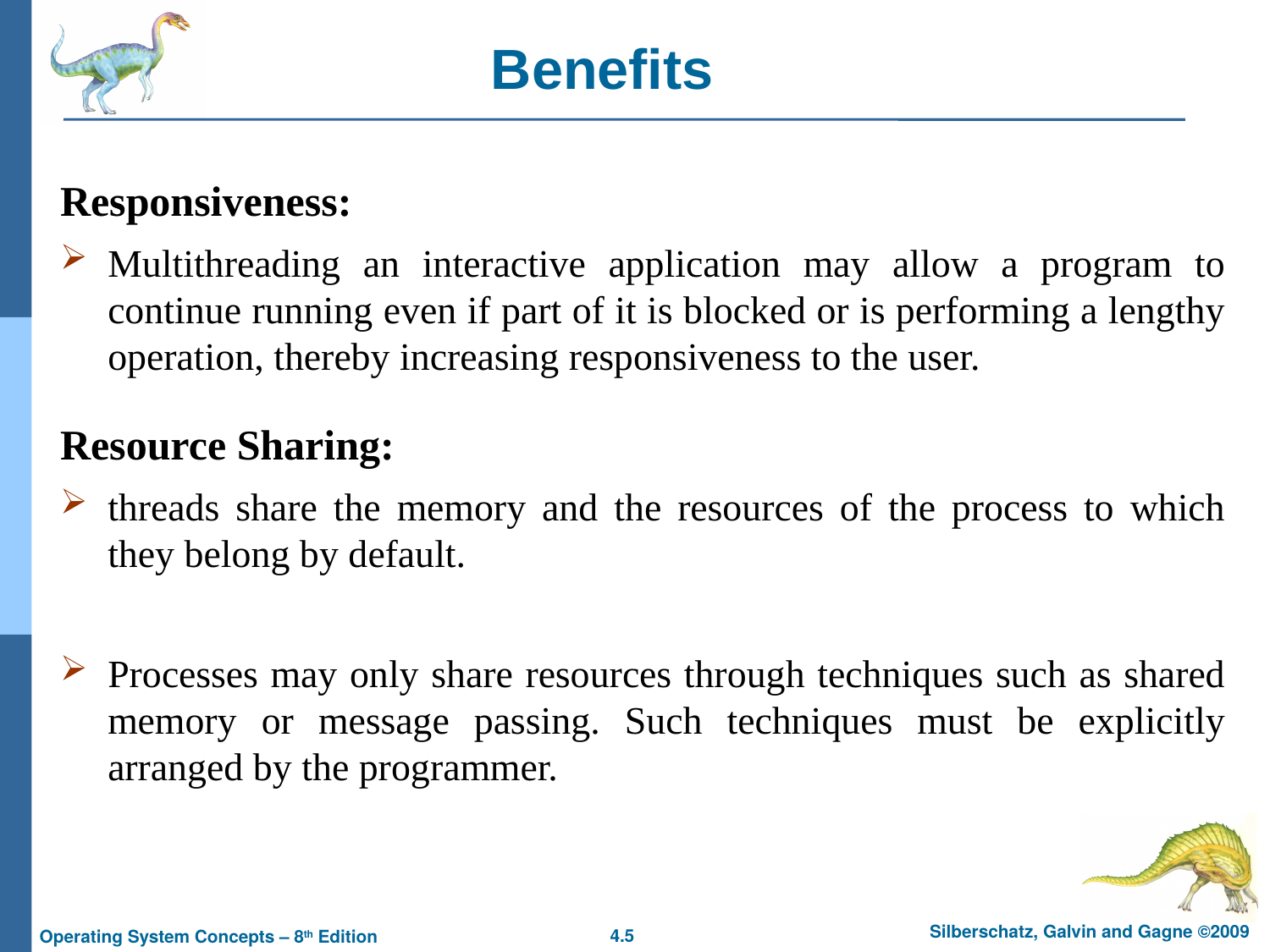

# Benefits
Responsiveness:
Multithreading an interactive application may allow a program to continue running even if part of it is blocked or is performing a lengthy operation, thereby increasing responsiveness to the user.
Resource Sharing:
threads share the memory and the resources of the process to which they belong by default.

Processes may only share resources through techniques such as shared memory or message passing. Such techniques must be explicitly arranged by the programmer.